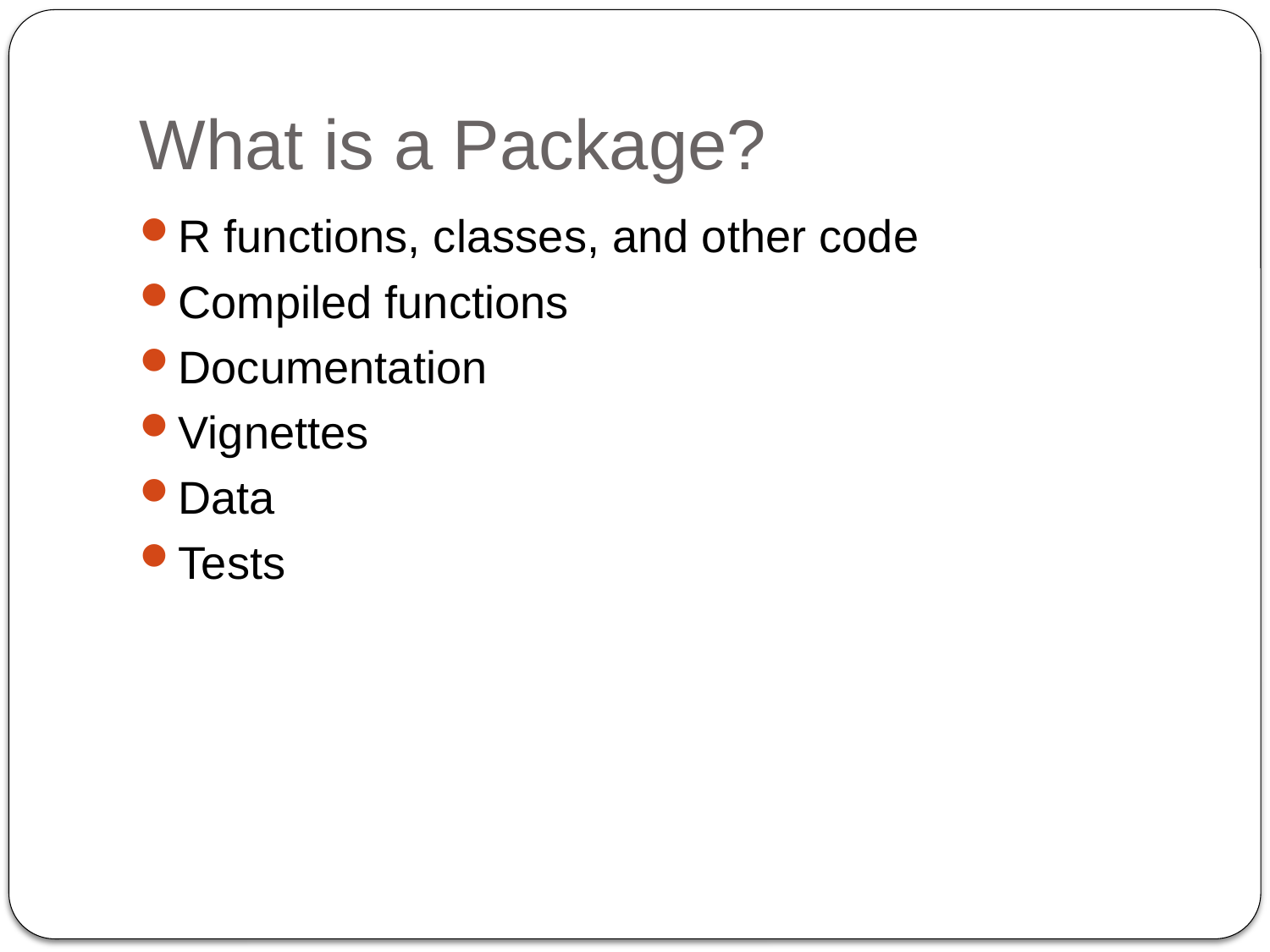

# What is a Package?
R functions, classes, and other code
Compiled functions
Documentation
Vignettes
Data
Tests